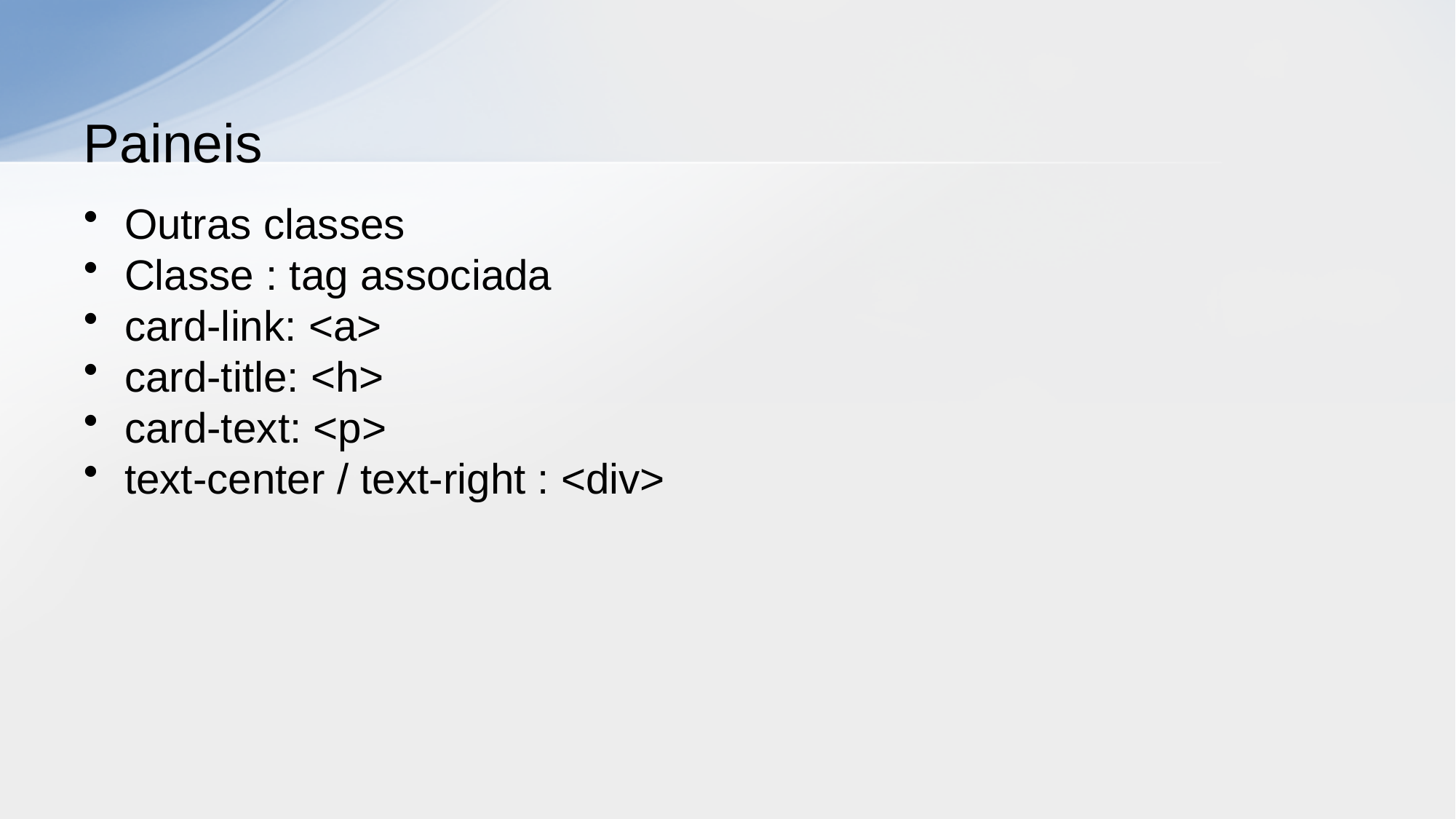

# Paineis
Outras classes
Classe : tag associada
card-link: <a>
card-title: <h>
card-text: <p>
text-center / text-right : <div>